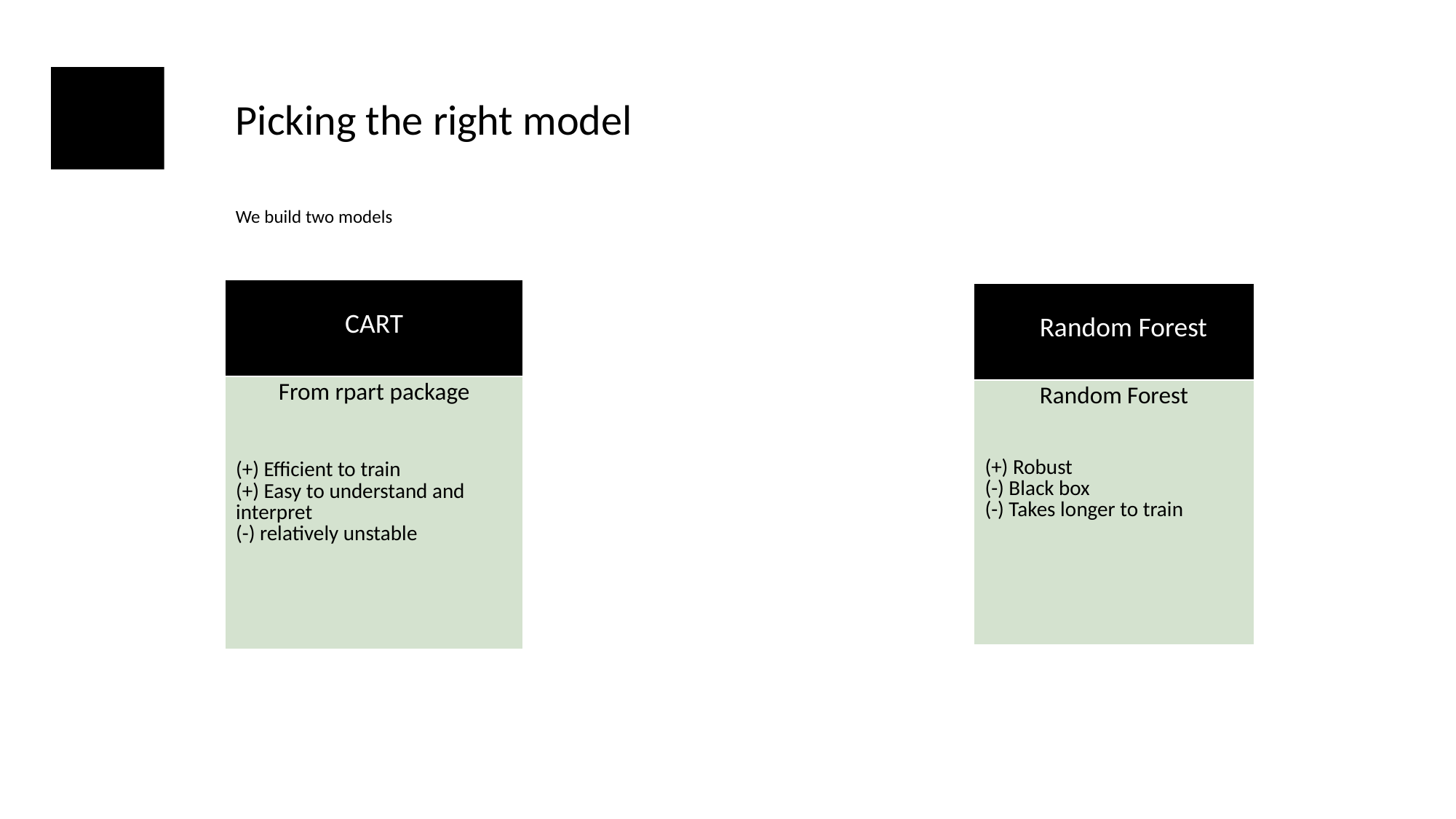

Picking the right model
We build two models
| CART |
| --- |
| From rpart package (+) Efficient to train (+) Easy to understand and interpret (-) relatively unstable |
| Random Forest |
| --- |
| Random Forest (+) Robust (-) Black box (-) Takes longer to train |